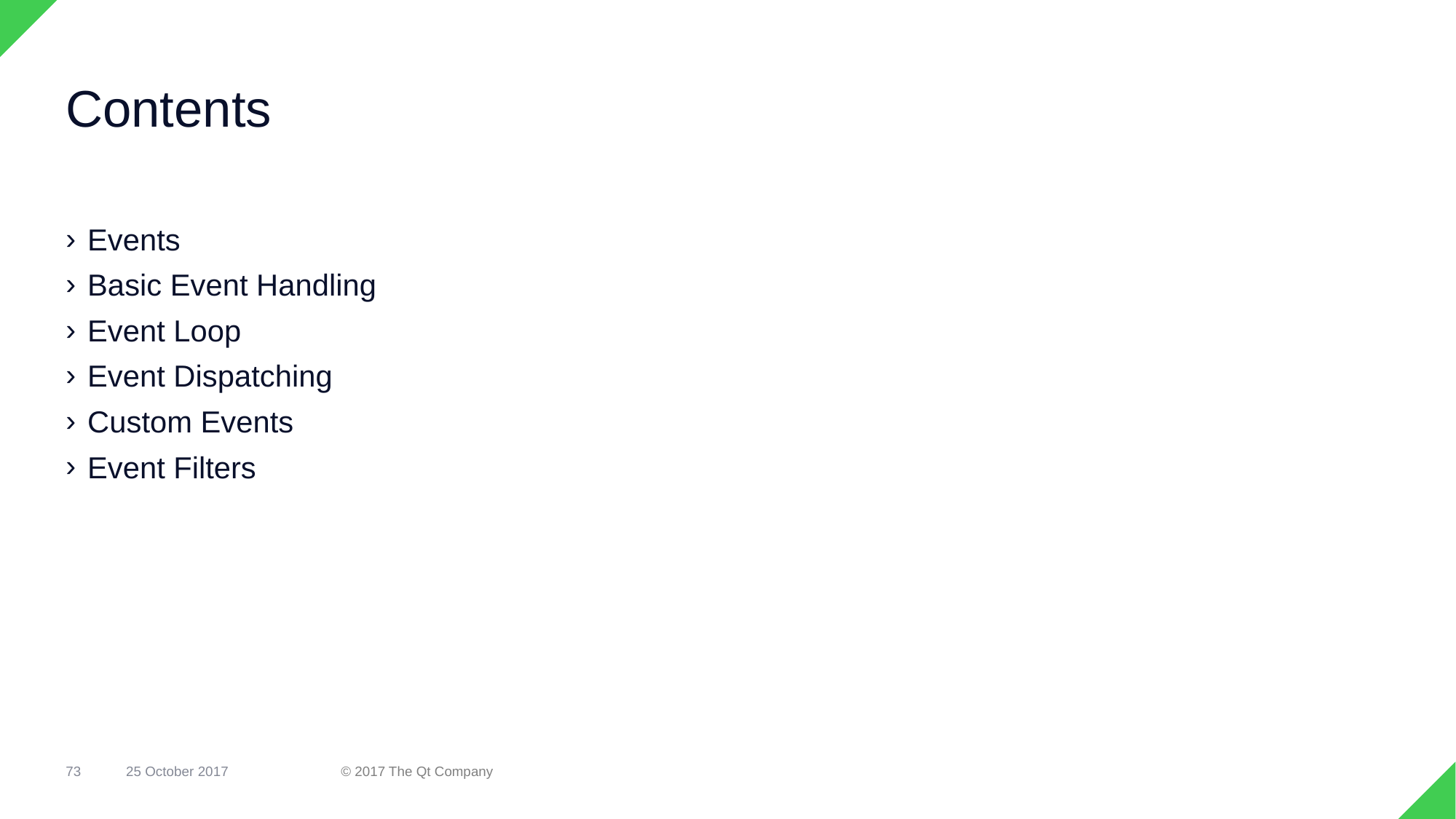

# Contents
Events
Basic Event Handling
Event Loop
Event Dispatching
Custom Events
Event Filters
25 October 2017
73
© 2017 The Qt Company